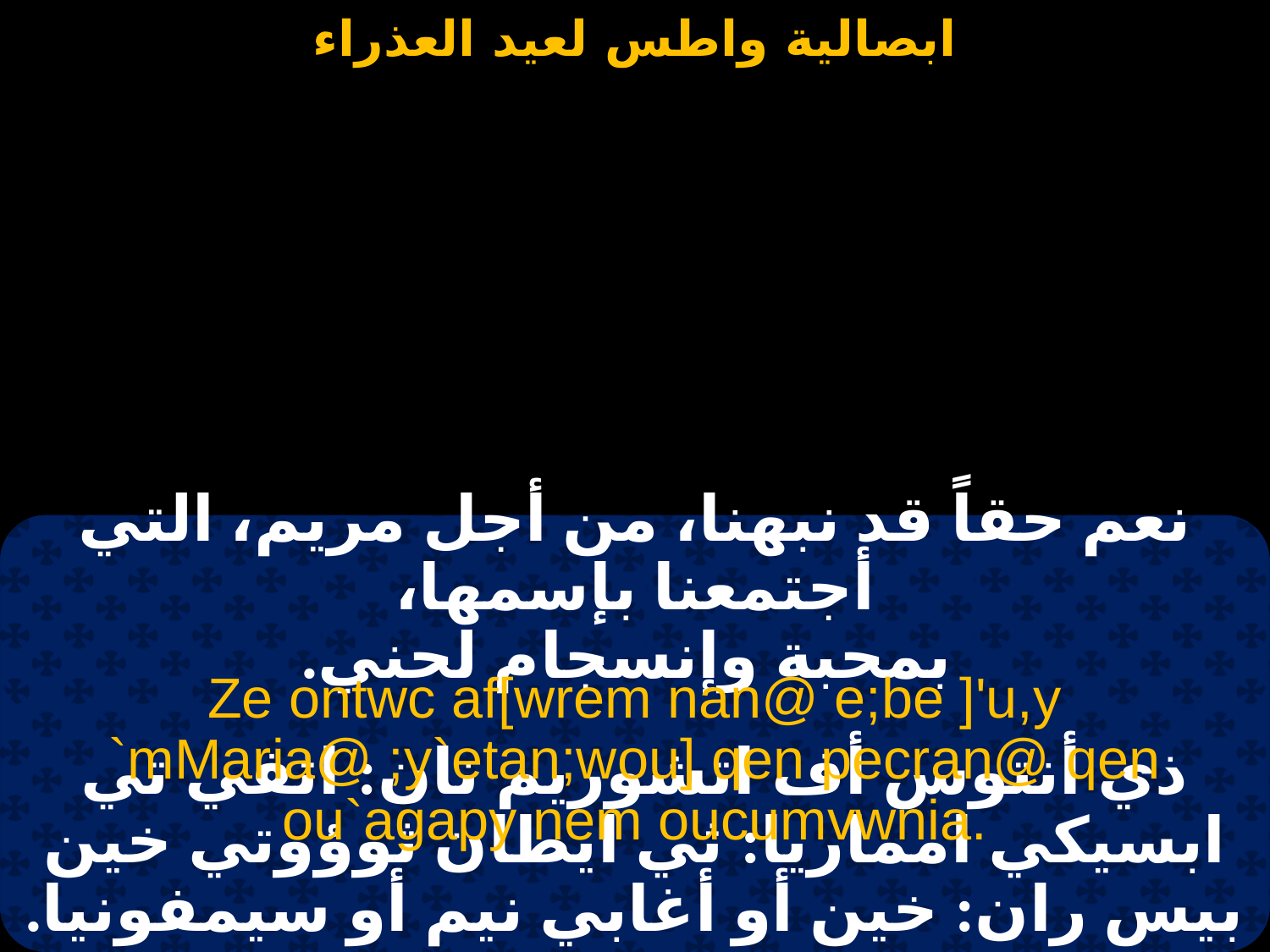

#
نعم حقاً قد نبهنا، من أجل مريم، التي أجتمعنا بإسمها،
 بمحبة وإنسجام لحني.
Ze ontwc af[wrem nan@ e;be ]'u,y `mMaria@ ;y`etan;wou] qen pecran@ qen ou`agapy nem oucumvwnia.
ذي أنتوس أف اتشوريم نان: اثفي تي ابسيكي امماريا: ثي ايطان ثوؤوتي خين بيس ران: خين أو أغابي نيم أو سيمفونيا.